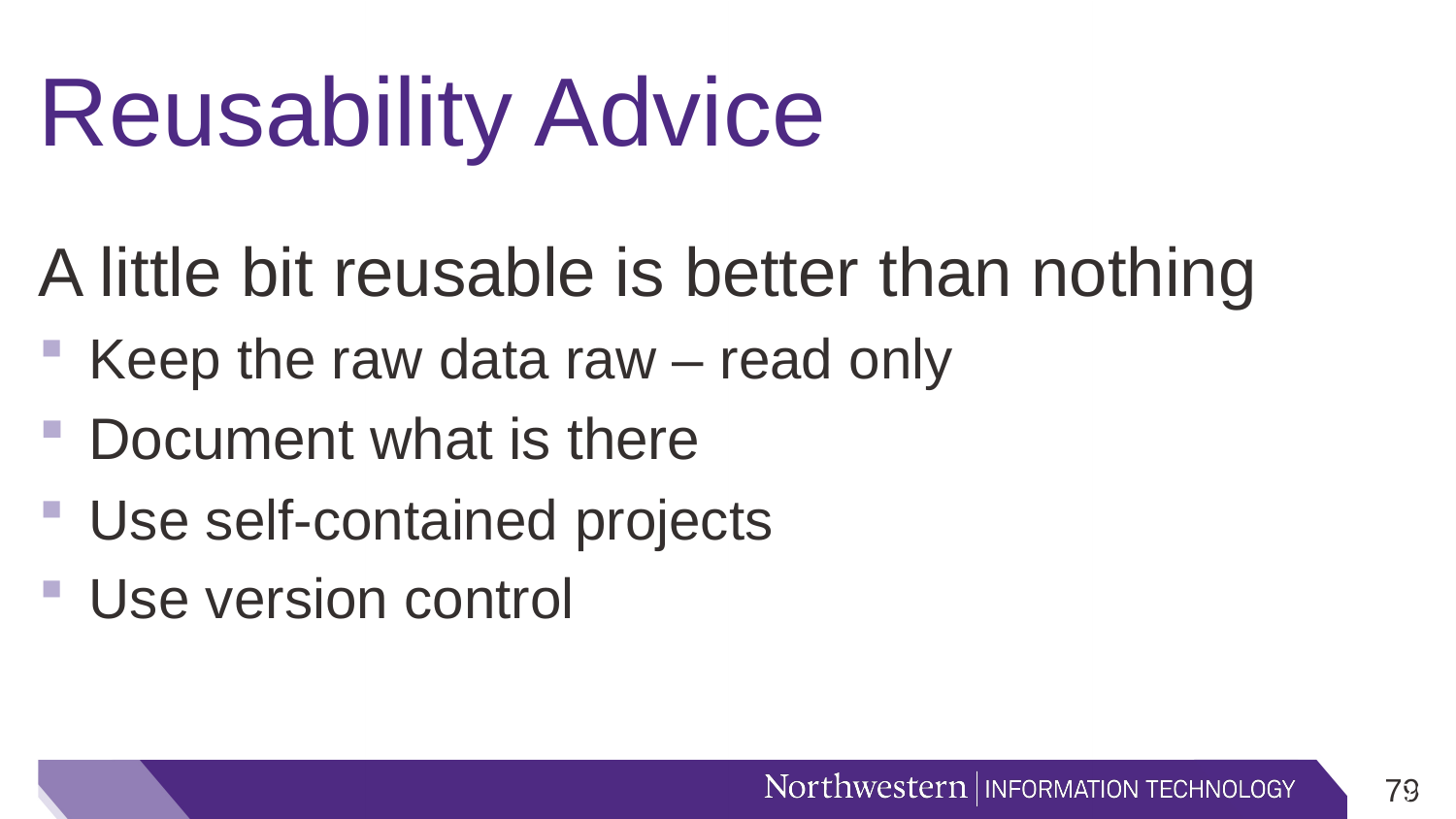

# Reusability Advice
A little bit reusable is better than nothing
Keep the raw data raw – read only
Document what is there
Use self-contained projects
Use version control

79